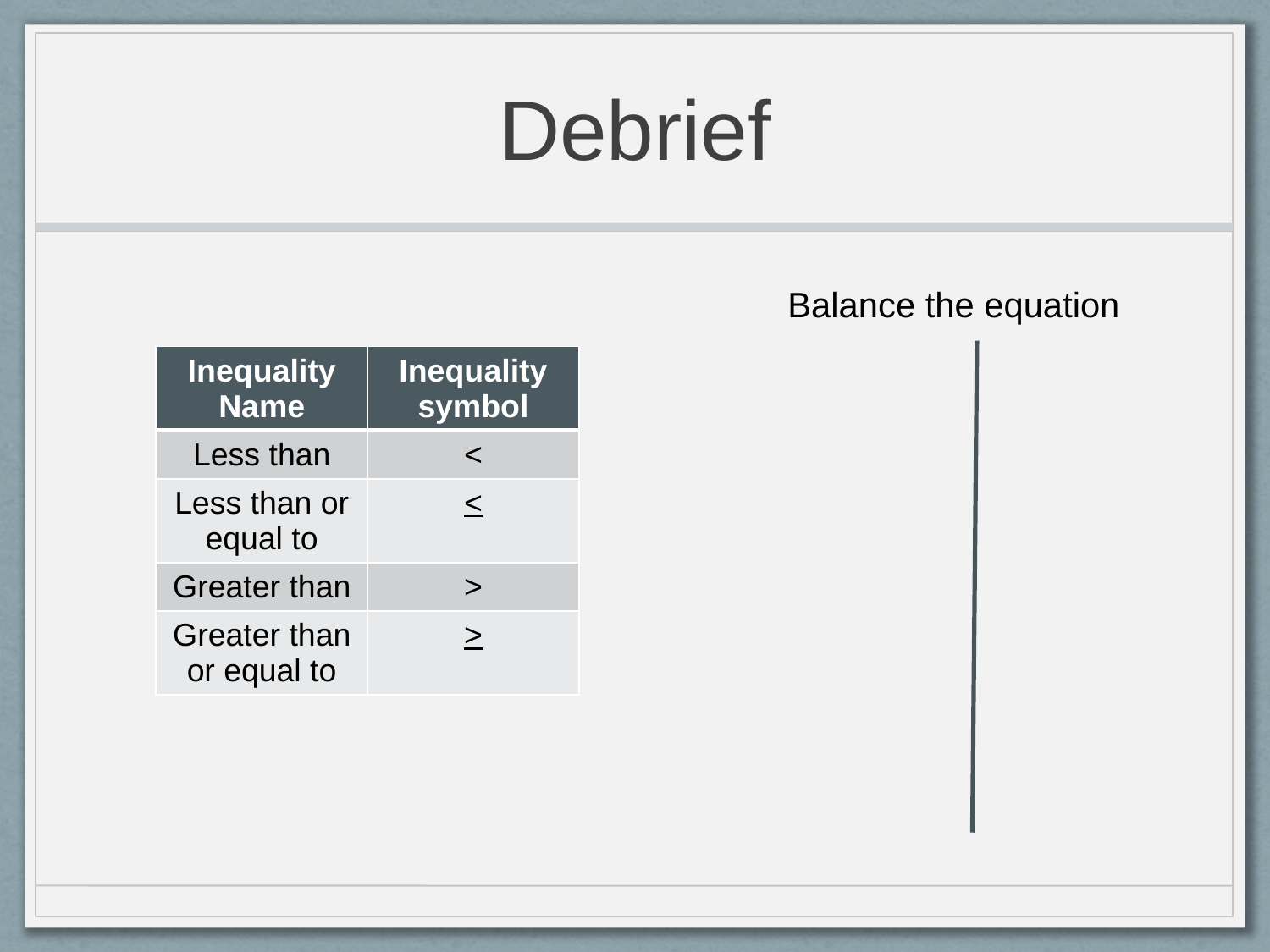

# Debrief
Balance the equation
| Inequality Name | Inequality symbol |
| --- | --- |
| Less than | < |
| Less than or equal to | < |
| Greater than | > |
| Greater than or equal to | > |